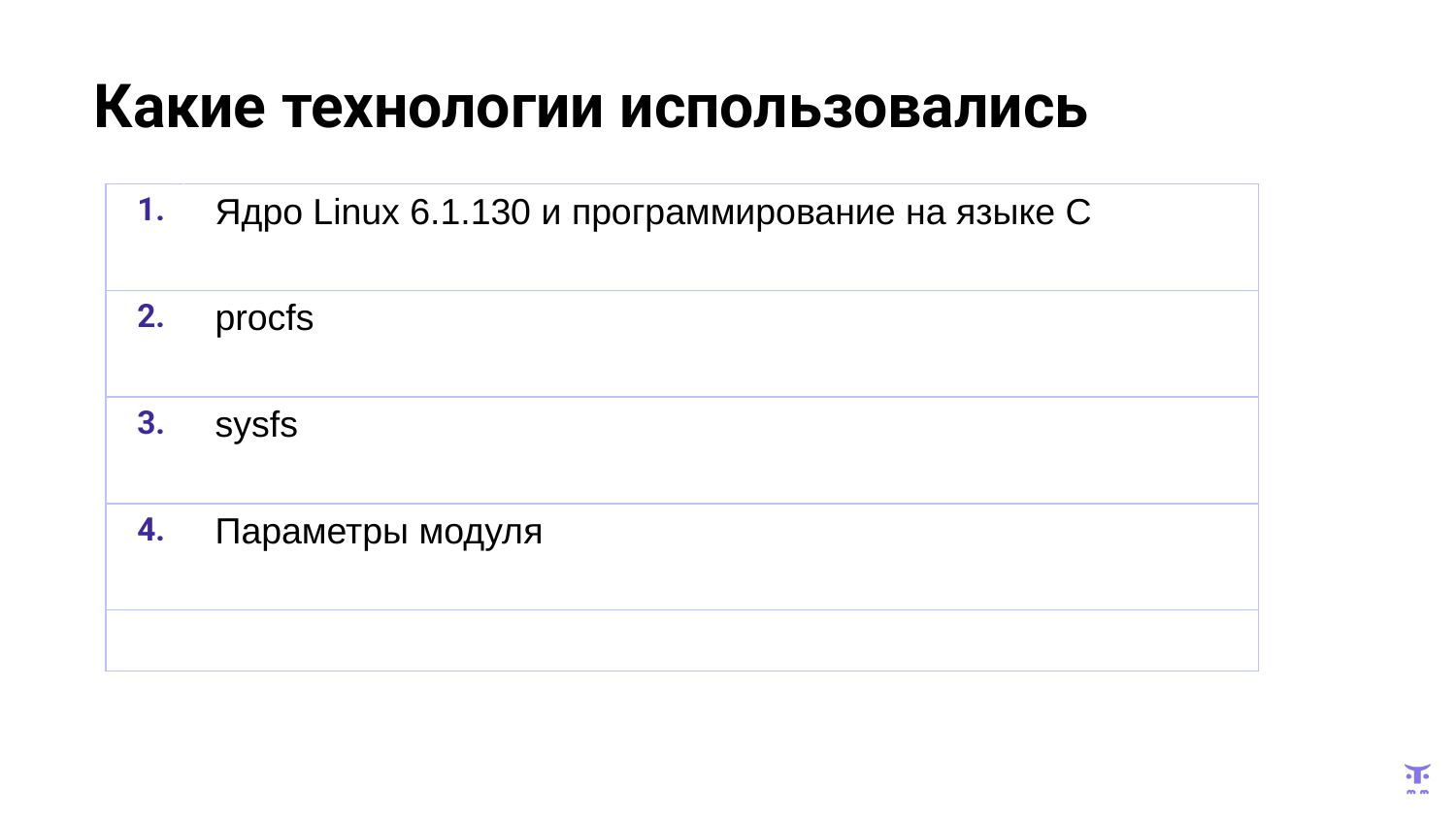

# Какие технологии использовались

| 1. | Ядро Linux 6.1.130 и программирование на языке C |
| --- | --- |
| 2. | procfs |
| 3. | sysfs |
| 4. | Параметры модуля |
|  |  |